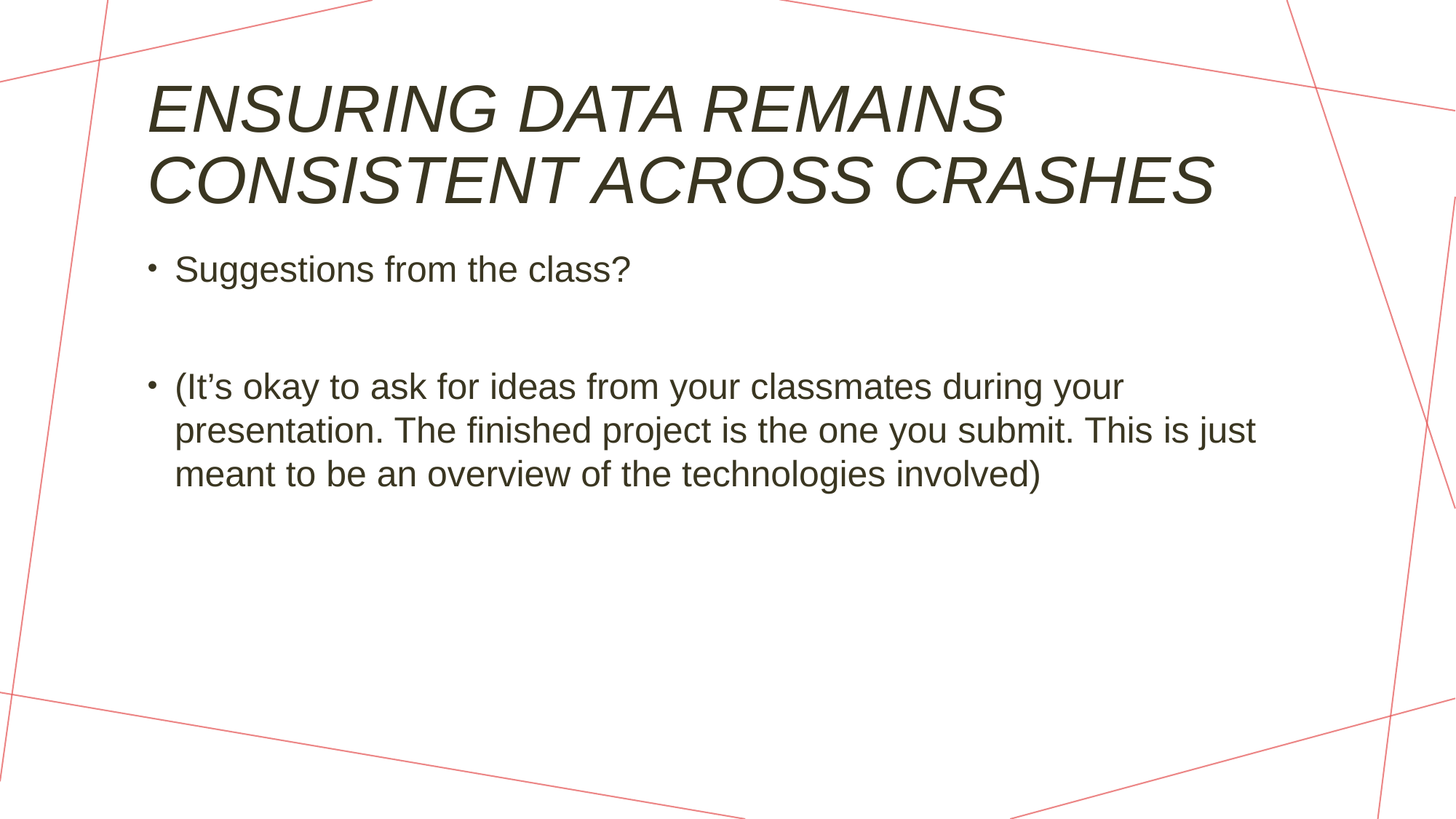

# Ensuring data remains consistent across crashes
Suggestions from the class?

(It’s okay to ask for ideas from your classmates during your presentation. The finished project is the one you submit. This is just meant to be an overview of the technologies involved)